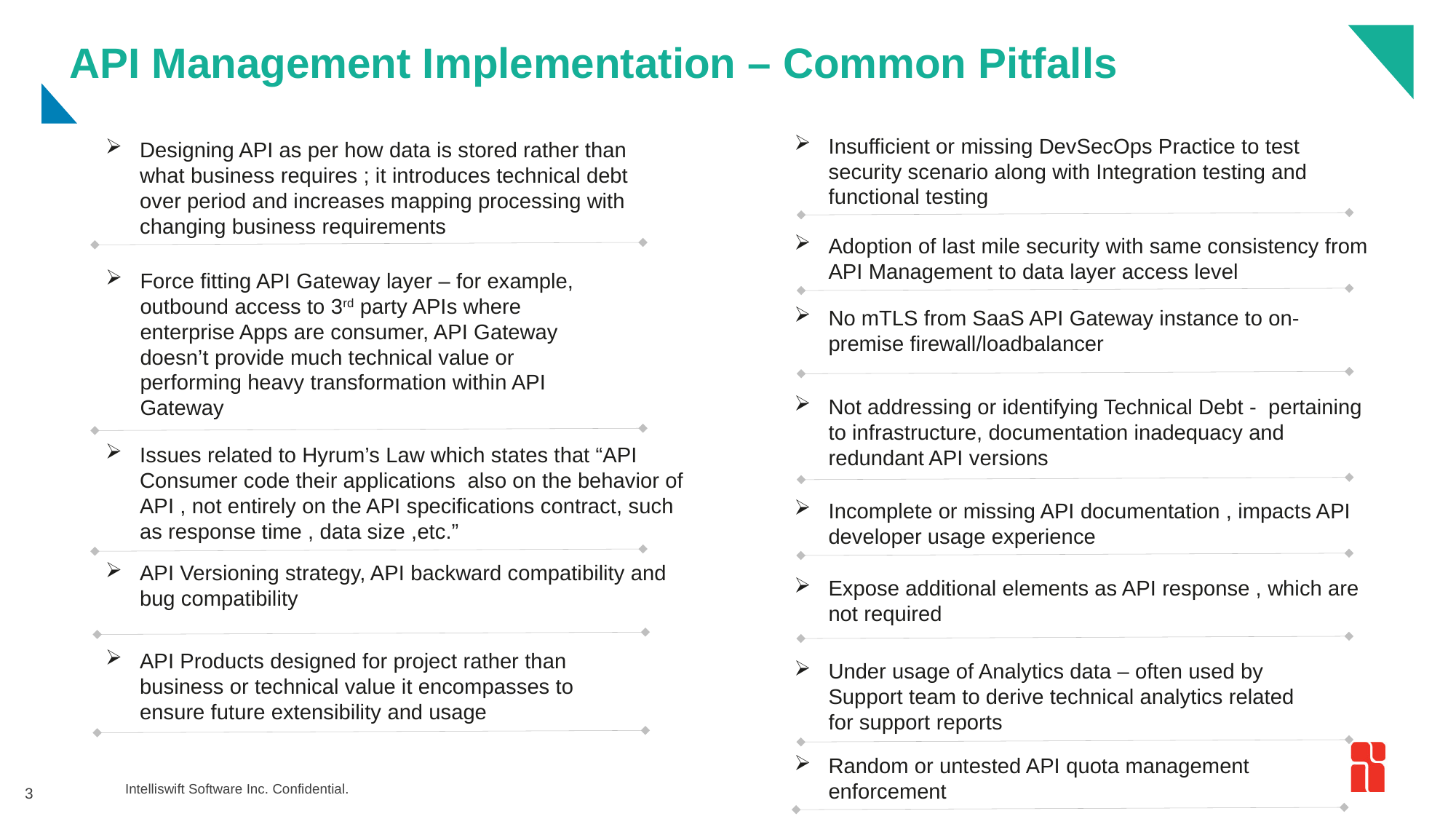

# API Management Implementation – Common Pitfalls
Insufficient or missing DevSecOps Practice to test security scenario along with Integration testing and functional testing
Designing API as per how data is stored rather than what business requires ; it introduces technical debt over period and increases mapping processing with changing business requirements
Adoption of last mile security with same consistency from API Management to data layer access level
Force fitting API Gateway layer – for example,  outbound access to 3rd party APIs where enterprise Apps are consumer, API Gateway doesn’t provide much technical value or performing heavy transformation within API Gateway
No mTLS from SaaS API Gateway instance to on-premise firewall/loadbalancer
Not addressing or identifying Technical Debt -  pertaining to infrastructure, documentation inadequacy and redundant API versions
Issues related to Hyrum’s Law which states that “API Consumer code their applications  also on the behavior of API , not entirely on the API specifications contract, such as response time , data size ,etc.”
Incomplete or missing API documentation , impacts API developer usage experience
API Versioning strategy, API backward compatibility and bug compatibility
Expose additional elements as API response , which are not required
API Products designed for project rather than business or technical value it encompasses to ensure future extensibility and usage
Under usage of Analytics data – often used by Support team to derive technical analytics related for support reports
Random or untested API quota management enforcement